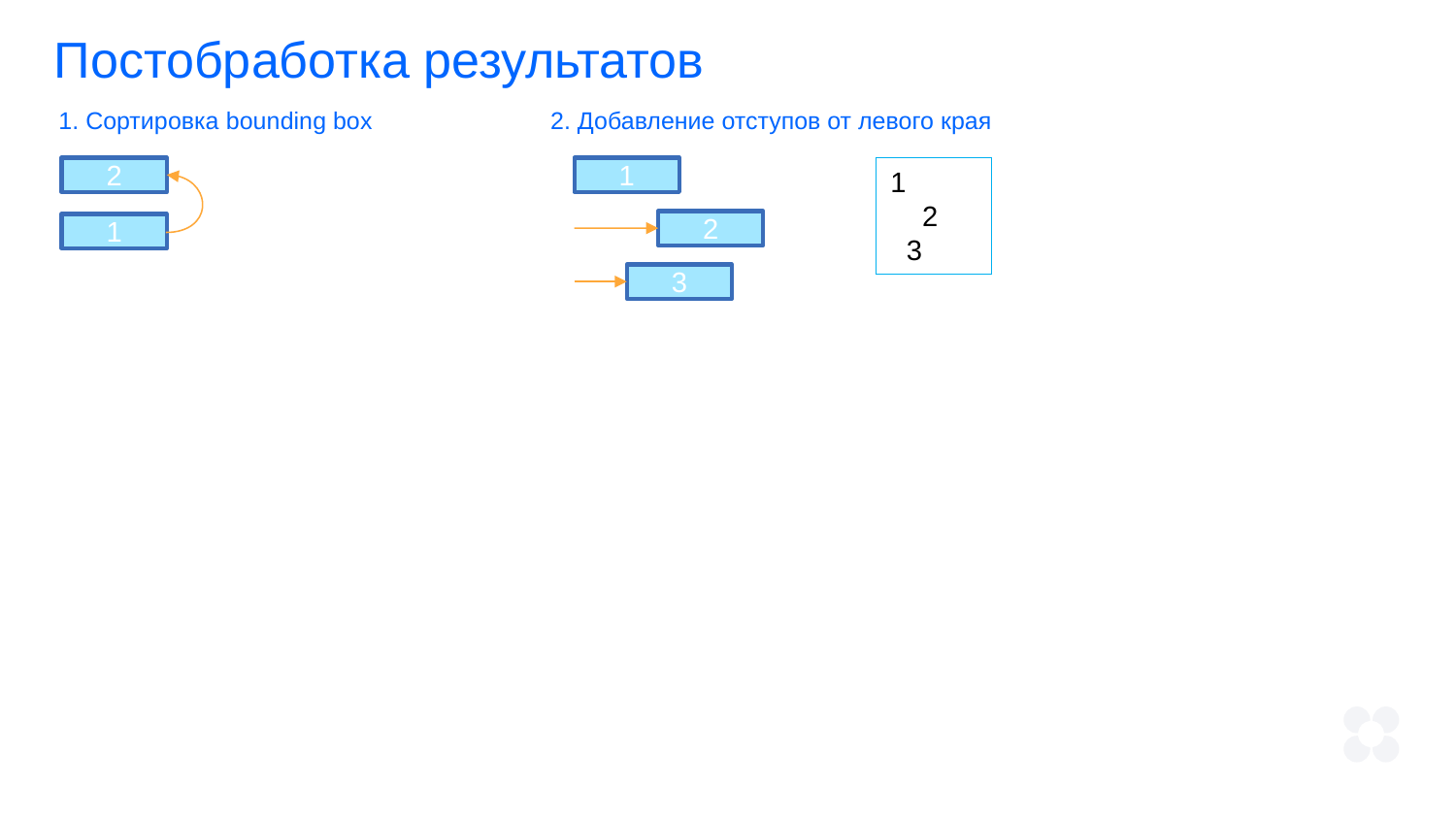

Постобработка результатов
1. Сортировка bounding box

2. Добавление отступов от левого края

2
1
1
    2
  3
2
1
3